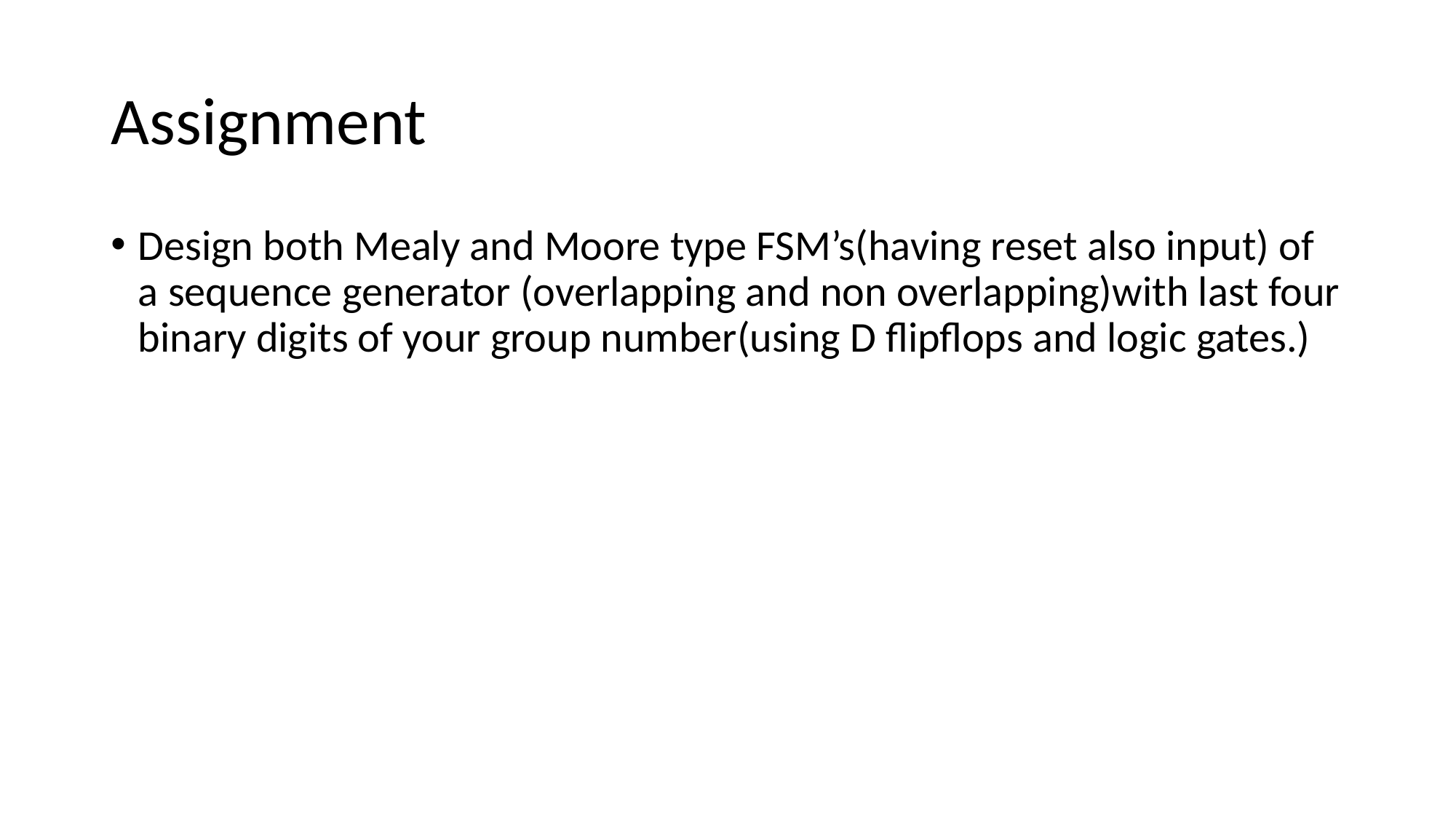

# Assignment
Design both Mealy and Moore type FSM’s(having reset also input) of a sequence generator (overlapping and non overlapping)with last four binary digits of your group number(using D flipflops and logic gates.)